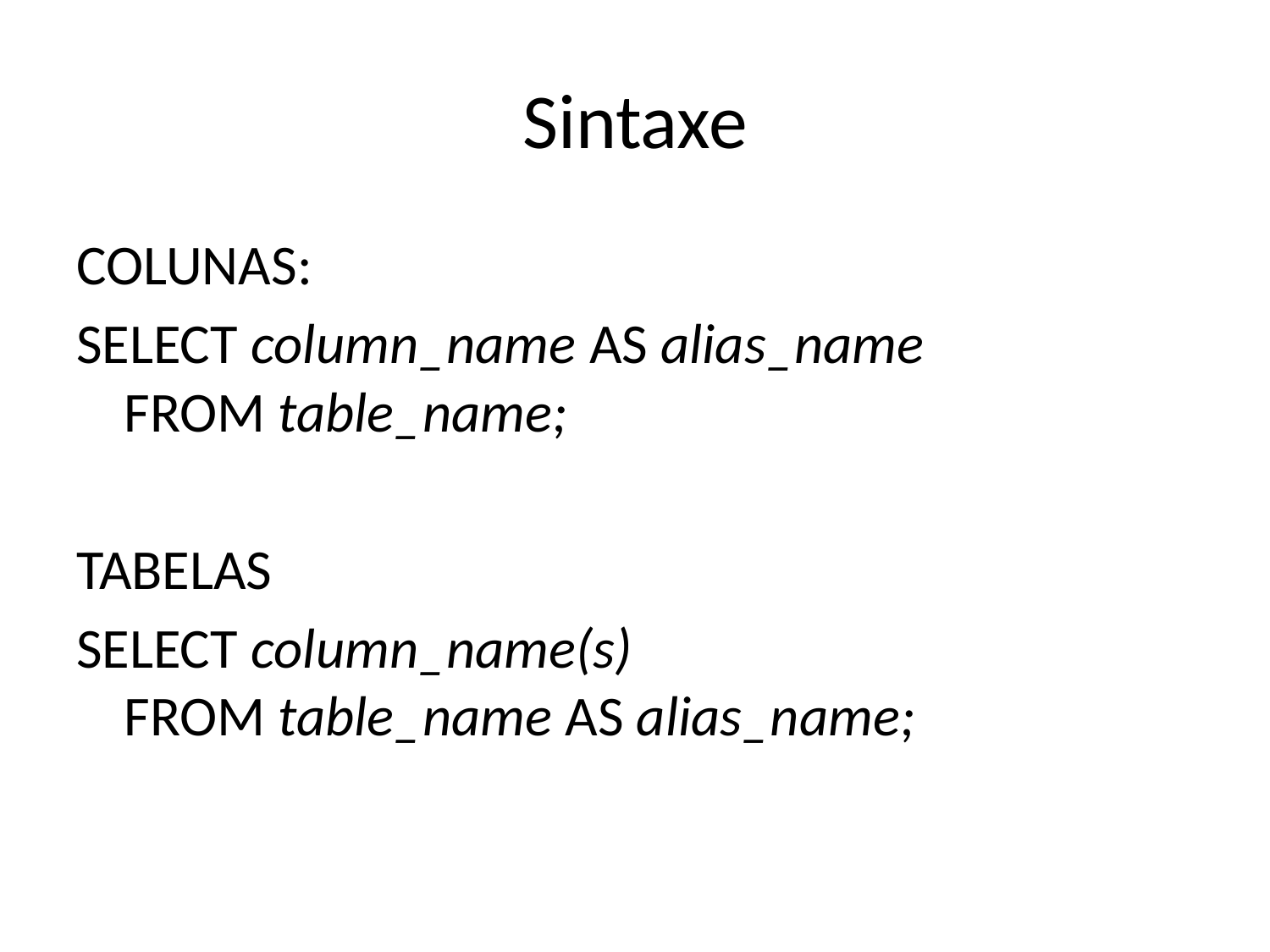

# Sintaxe
COLUNAS:
SELECT column_name AS alias_name
FROM table_name;

TABELAS
SELECT column_name(s)
FROM table_name AS alias_name;